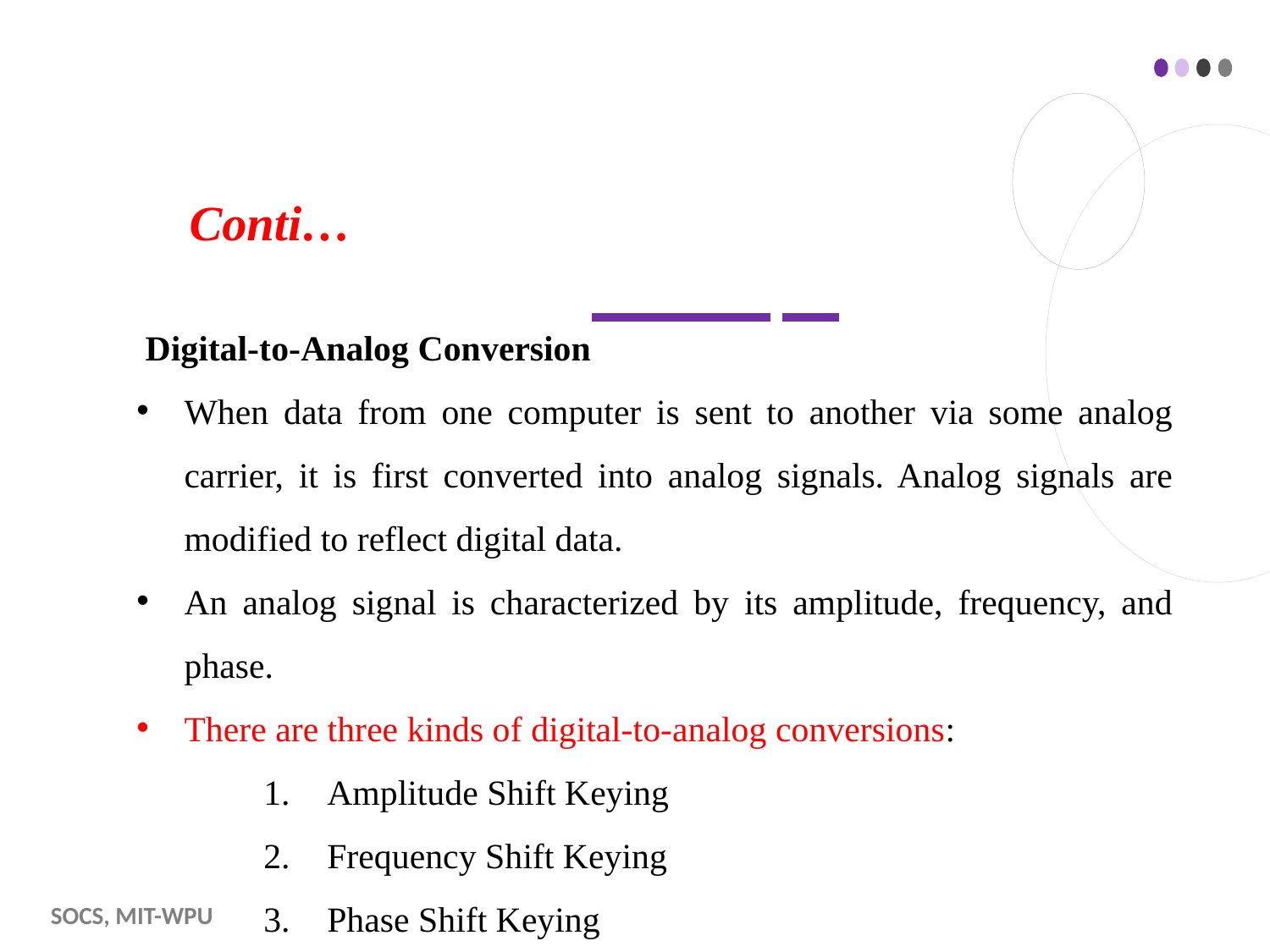

Conti…
 Digital-to-Analog Conversion
When data from one computer is sent to another via some analog carrier, it is first converted into analog signals. Analog signals are modified to reflect digital data.
An analog signal is characterized by its amplitude, frequency, and phase.
There are three kinds of digital-to-analog conversions:
Amplitude Shift Keying
Frequency Shift Keying
Phase Shift Keying

SoCS, MIT-WPU